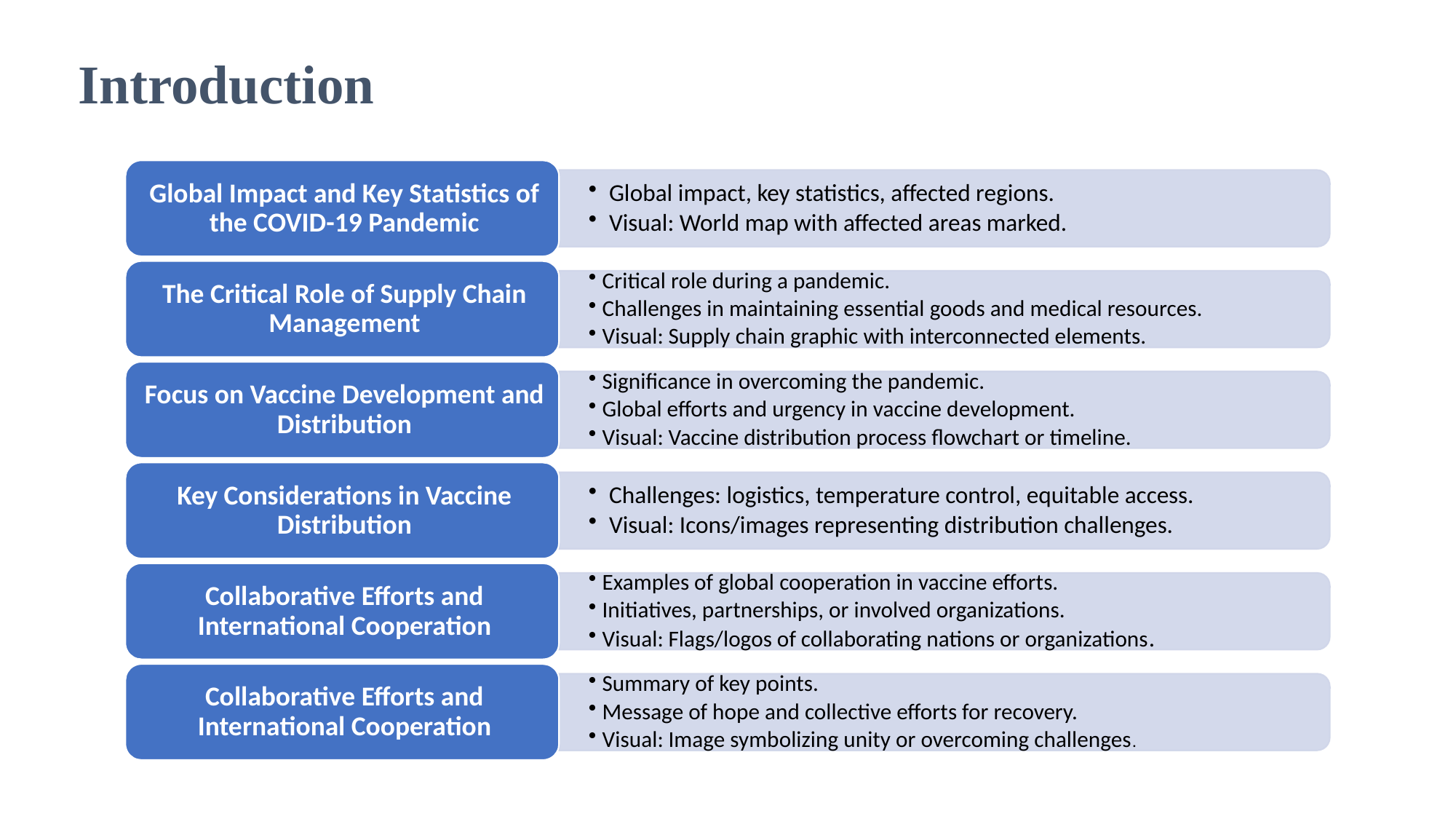

# Introduction
Global impact, key statistics, affected regions.
Visual: World map with affected areas marked.
Global Impact and Key Statistics of the COVID-19 Pandemic
Critical role during a pandemic.
Challenges in maintaining essential goods and medical resources.
Visual: Supply chain graphic with interconnected elements.
The Critical Role of Supply Chain Management
Significance in overcoming the pandemic.
Global efforts and urgency in vaccine development.
Visual: Vaccine distribution process flowchart or timeline.
Focus on Vaccine Development and Distribution
Challenges: logistics, temperature control, equitable access.
Visual: Icons/images representing distribution challenges.
Key Considerations in Vaccine Distribution
Examples of global cooperation in vaccine efforts.
Initiatives, partnerships, or involved organizations.
Visual: Flags/logos of collaborating nations or organizations.
Collaborative Efforts and International Cooperation
Summary of key points.
Message of hope and collective efforts for recovery.
Visual: Image symbolizing unity or overcoming challenges.
Collaborative Efforts and International Cooperation